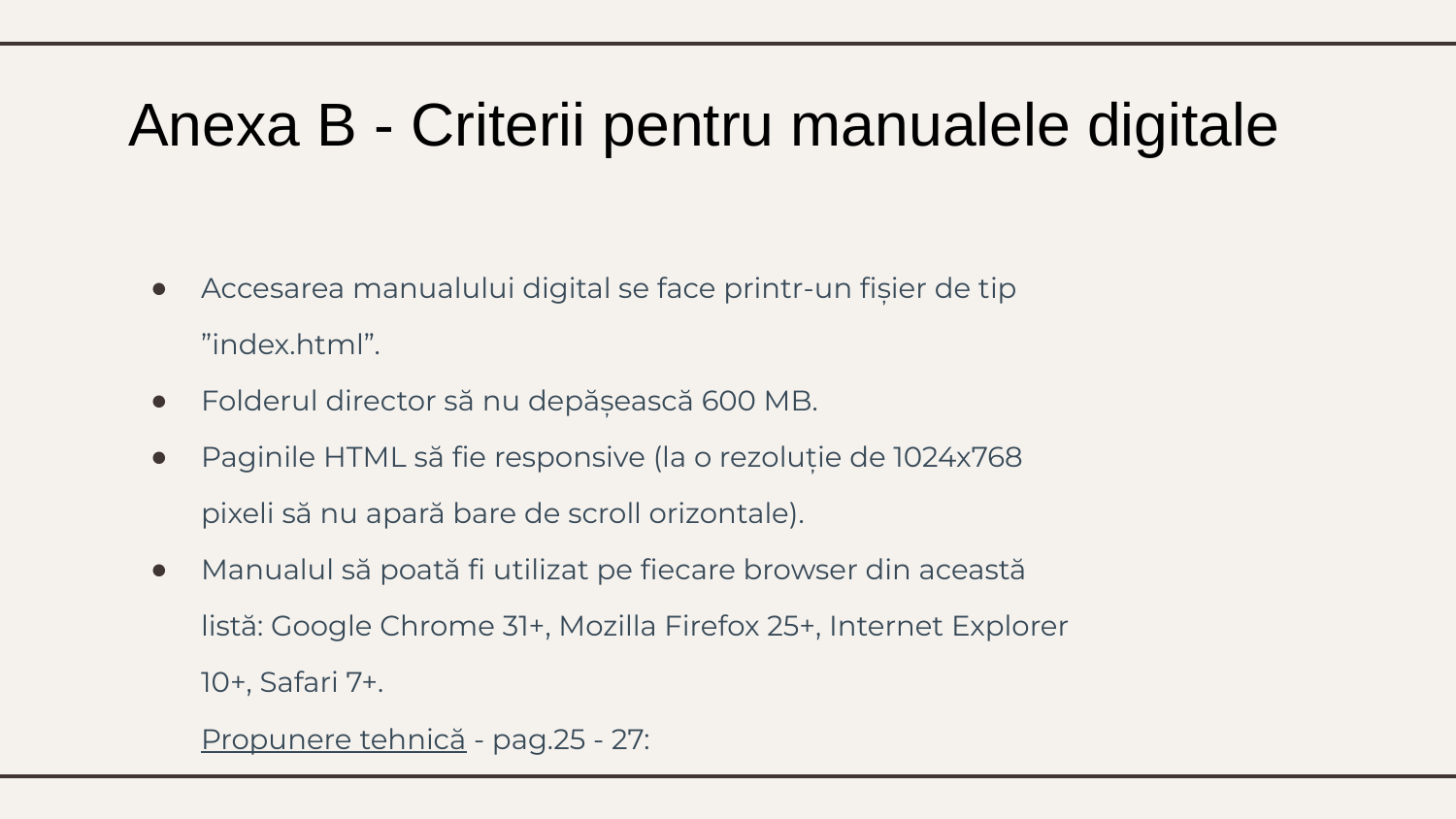

# Anexa B - Criterii pentru manualele digitale
Accesarea manualului digital se face printr-un fișier de tip ”index.html”.
Folderul director să nu depășească 600 MB.
Paginile HTML să fie responsive (la o rezoluție de 1024x768 pixeli să nu apară bare de scroll orizontale).
Manualul să poată fi utilizat pe fiecare browser din această listă: Google Chrome 31+, Mozilla Firefox 25+, Internet Explorer 10+, Safari 7+.
Propunere tehnică - pag.25 - 27: